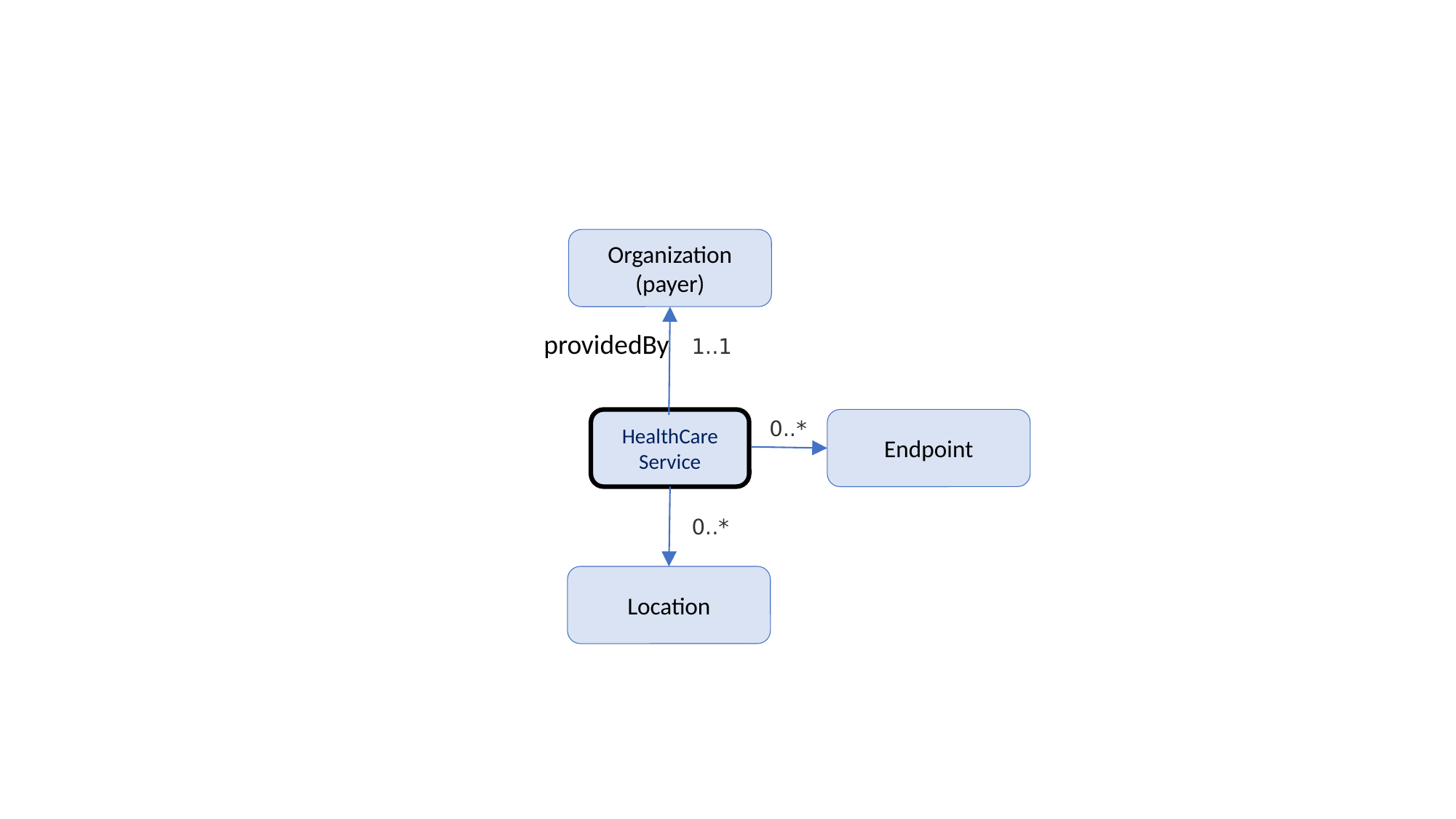

Organization
(payer)
providedBy
1..1
HealthCare
Service
Endpoint
0..*
0..*
Location